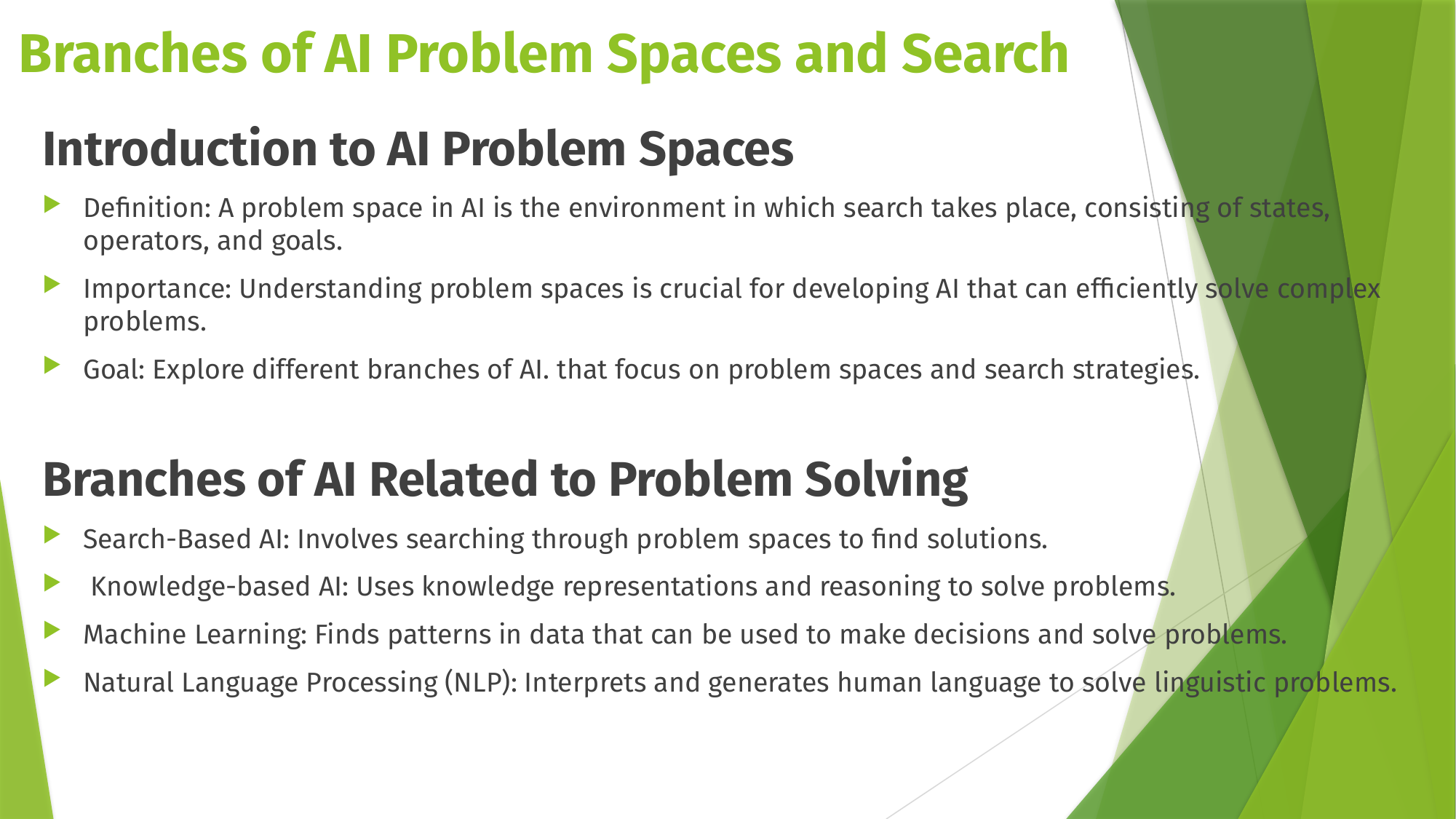

# Branches of AI Problem Spaces and Search
Introduction to AI Problem Spaces
Definition: A problem space in AI is the environment in which search takes place, consisting of states, operators, and goals.
Importance: Understanding problem spaces is crucial for developing AI that can efficiently solve complex problems.
Goal: Explore different branches of AI. that focus on problem spaces and search strategies.

Branches of AI Related to Problem Solving
Search-Based AI: Involves searching through problem spaces to find solutions.
 Knowledge-based AI: Uses knowledge representations and reasoning to solve problems.
Machine Learning: Finds patterns in data that can be used to make decisions and solve problems.
Natural Language Processing (NLP): Interprets and generates human language to solve linguistic problems.